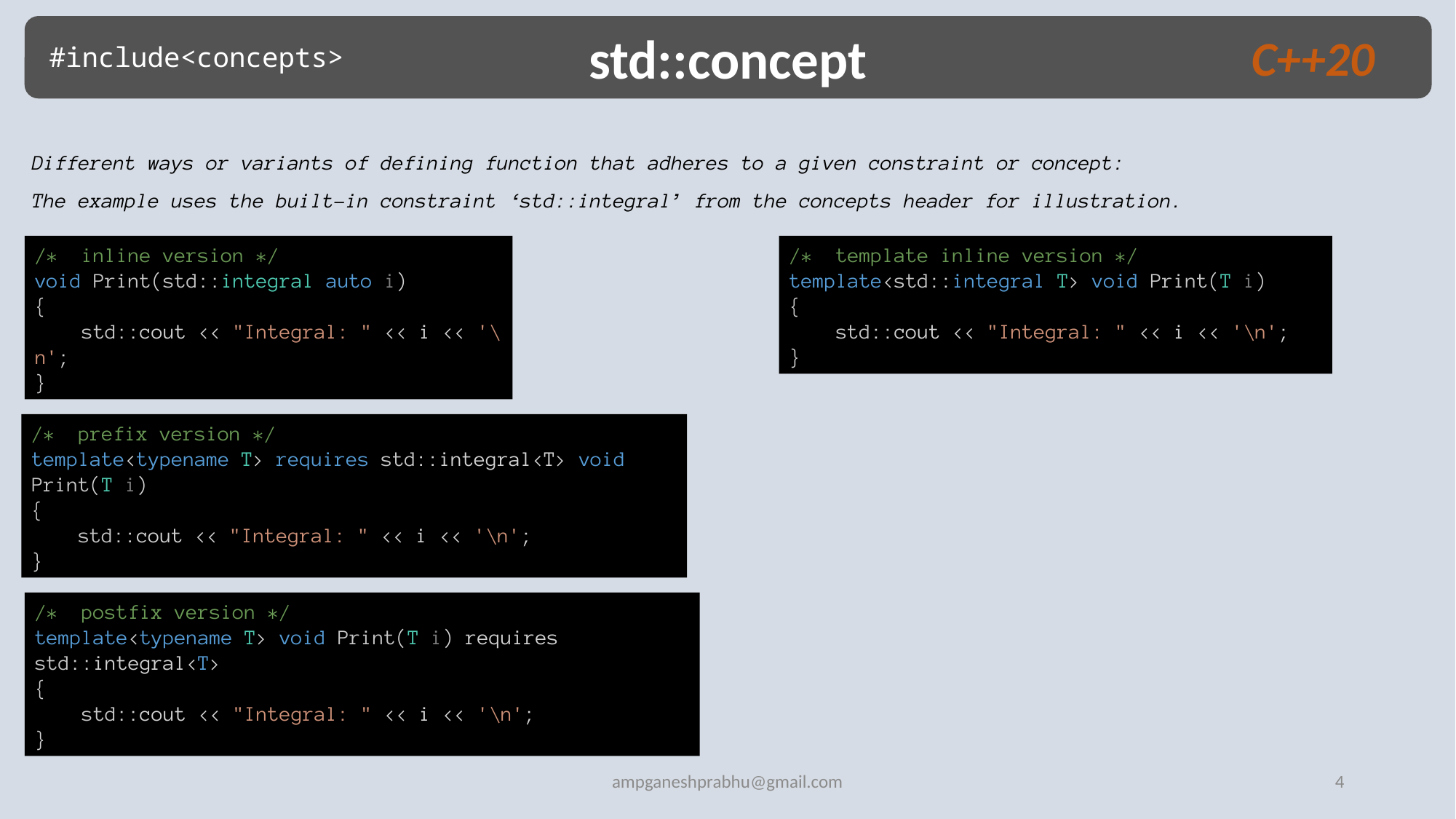

std::concept
C++20
#include<concepts>
Different ways or variants of defining function that adheres to a given constraint or concept:
The example uses the built-in constraint ‘std::integral’ from the concepts header for illustration.
/*  inline version */
void Print(std::integral auto i)
{
    std::cout << "Integral: " << i << '\n';
}
/*  template inline version */
template<std::integral T> void Print(T i)
{
    std::cout << "Integral: " << i << '\n';
}
/*  prefix version */
template<typename T> requires std::integral<T> void Print(T i)
{
    std::cout << "Integral: " << i << '\n';
}
/*  postfix version */
template<typename T> void Print(T i) requires std::integral<T>
{
    std::cout << "Integral: " << i << '\n';
}
ampganeshprabhu@gmail.com
4